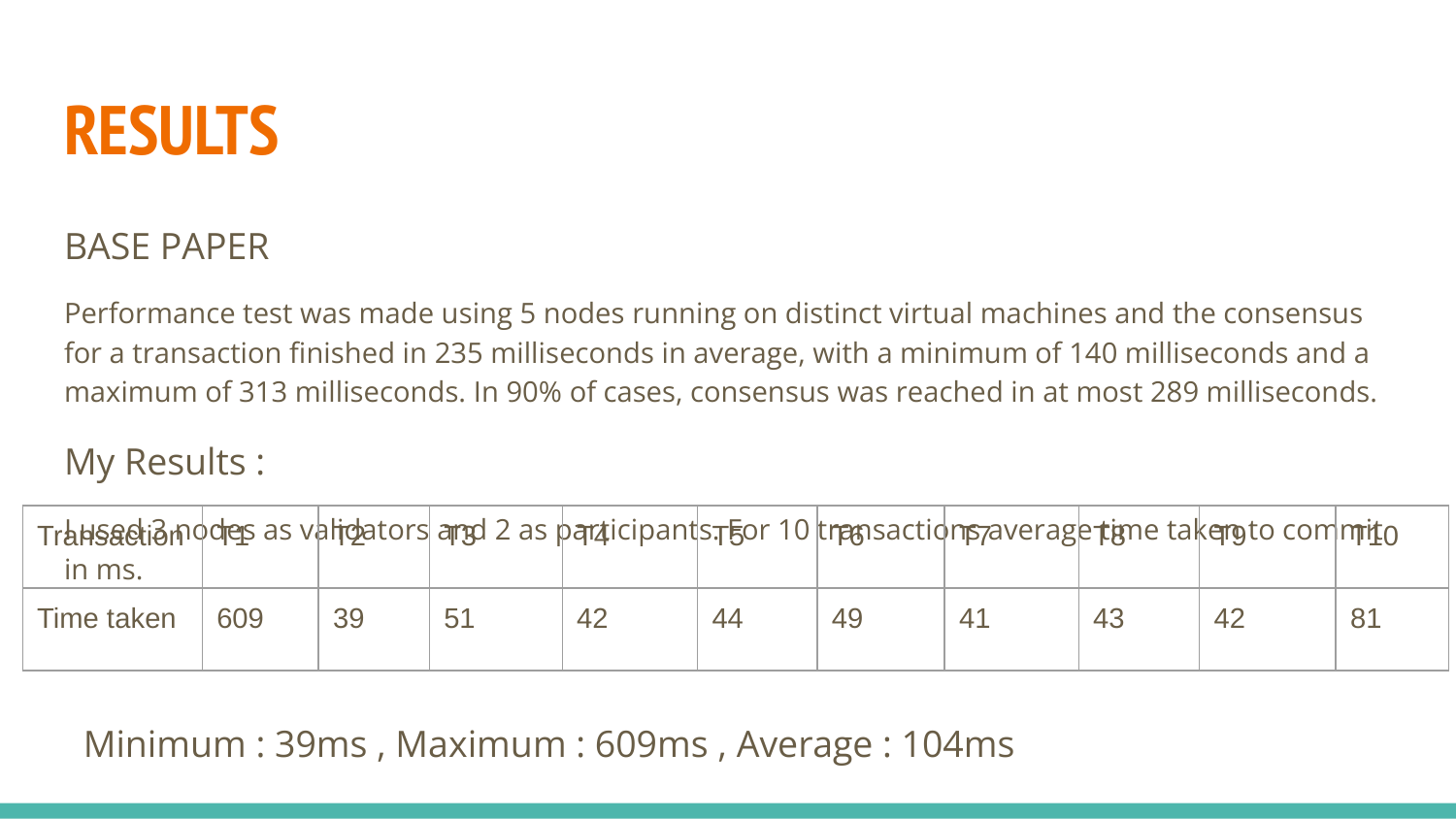

# RESULTS
BASE PAPER
Performance test was made using 5 nodes running on distinct virtual machines and the consensus for a transaction finished in 235 milliseconds in average, with a minimum of 140 milliseconds and a maximum of 313 milliseconds. In 90% of cases, consensus was reached in at most 289 milliseconds.
My Results :
I used 3 nodes as validators and 2 as participants. For 10 transactions average time taken to commit in ms.

| Transaction | T1 | T2 | T3 | T4 | T5 | T6 | T7 | T8 | T9 | T10 |
| --- | --- | --- | --- | --- | --- | --- | --- | --- | --- | --- |
| Time taken | 609 | 39 | 51 | 42 | 44 | 49 | 41 | 43 | 42 | 81 |
Minimum : 39ms , Maximum : 609ms , Average : 104ms